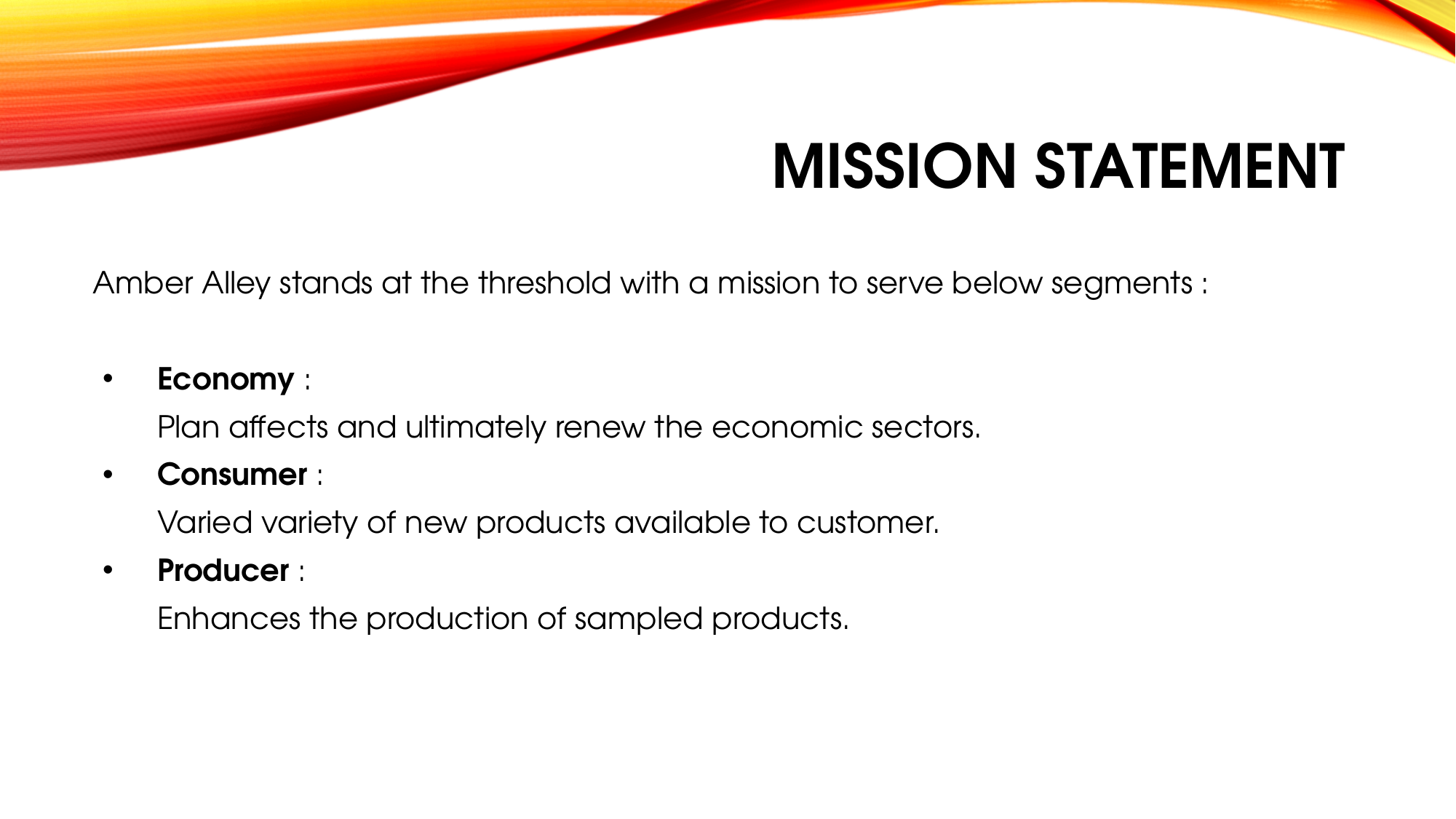

# Mission STATEMENT
Amber Alley stands at the threshold with a mission to serve below segments :

Economy :
	Plan affects and ultimately renew the economic sectors.
Consumer :
	Varied variety of new products available to customer.
Producer :
	Enhances the production of sampled products.